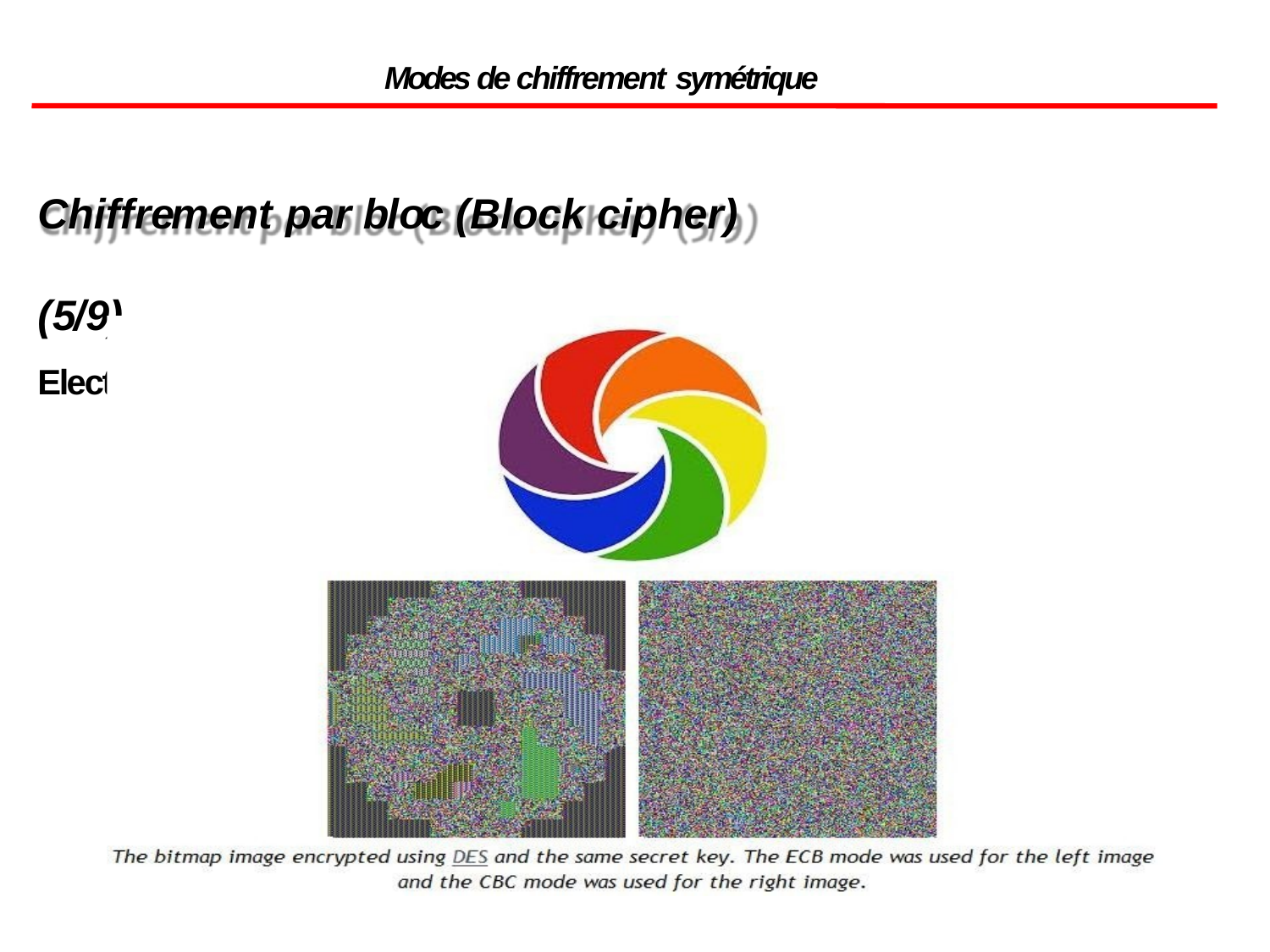

Modes de chiffrement symétrique

Chiffrement par bloc (Block cipher)	(5/9)
Electronic CodeBook (ECB)